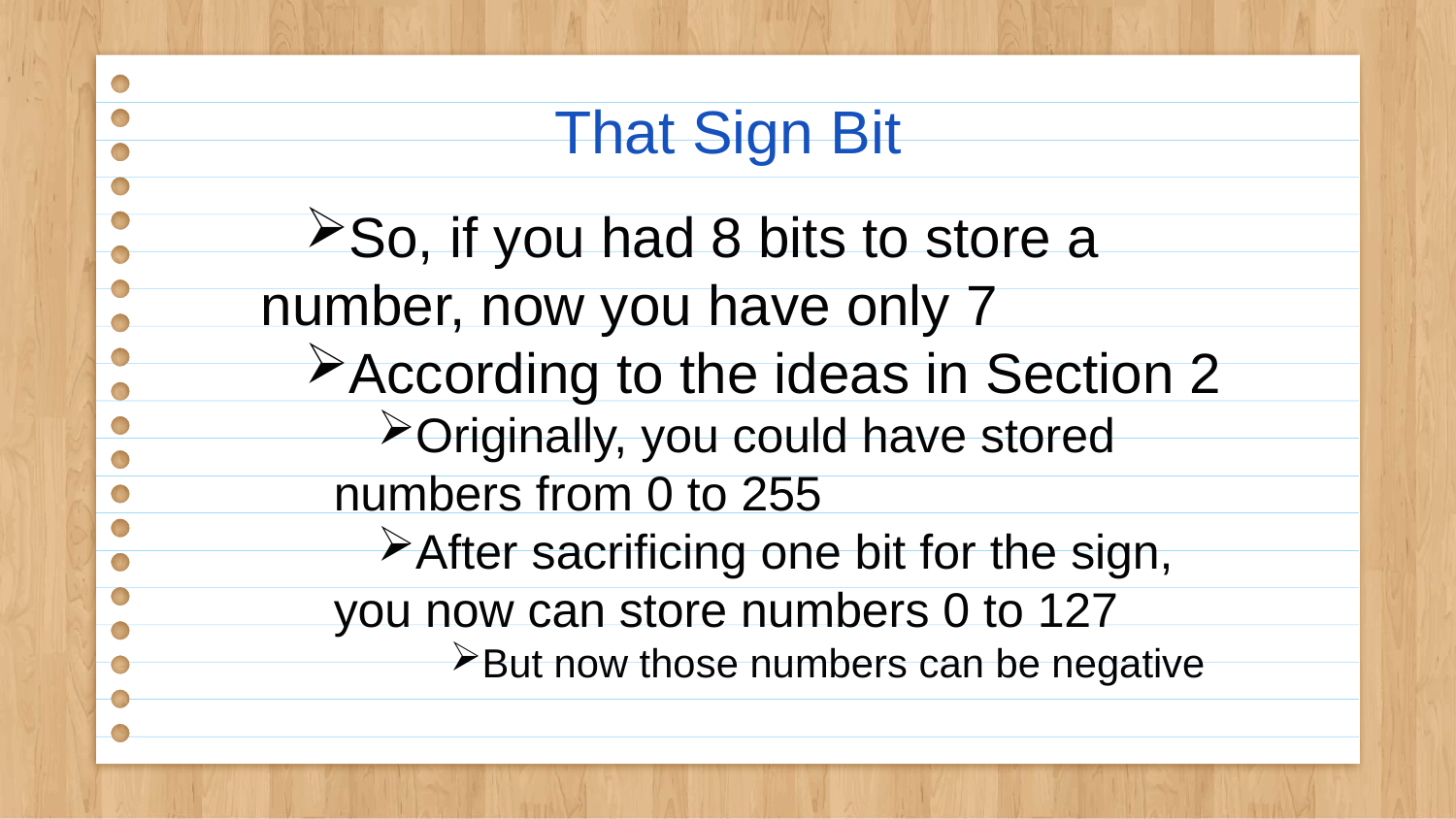

# That Sign Bit
So, if you had 8 bits to store a number, now you have only 7
According to the ideas in Section 2
Originally, you could have stored numbers from 0 to 255
After sacrificing one bit for the sign, you now can store numbers 0 to 127
But now those numbers can be negative